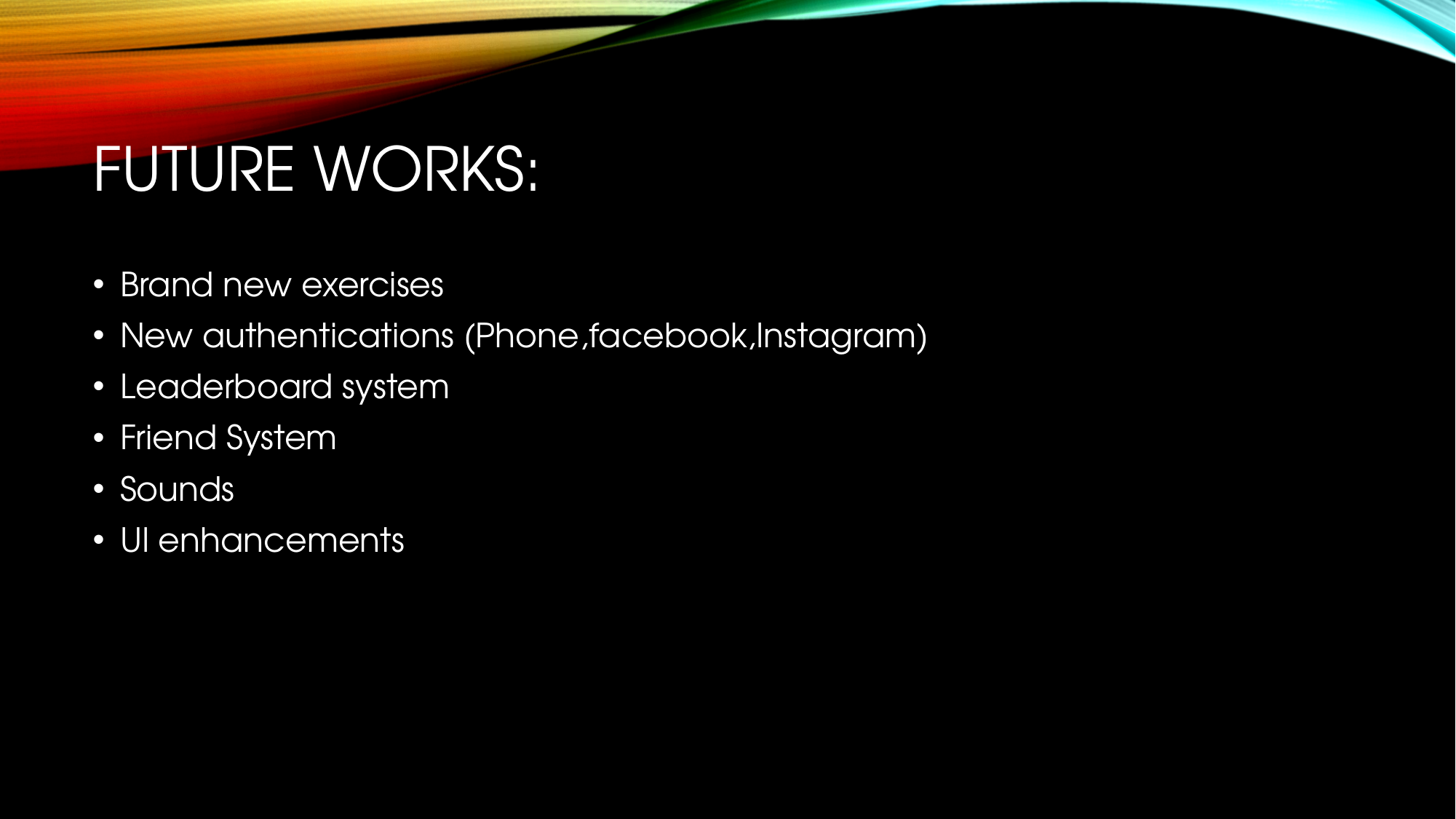

# Future works:
Brand new exercises
New authentications (Phone,facebook,Instagram)
Leaderboard system
Friend System
Sounds
UI enhancements